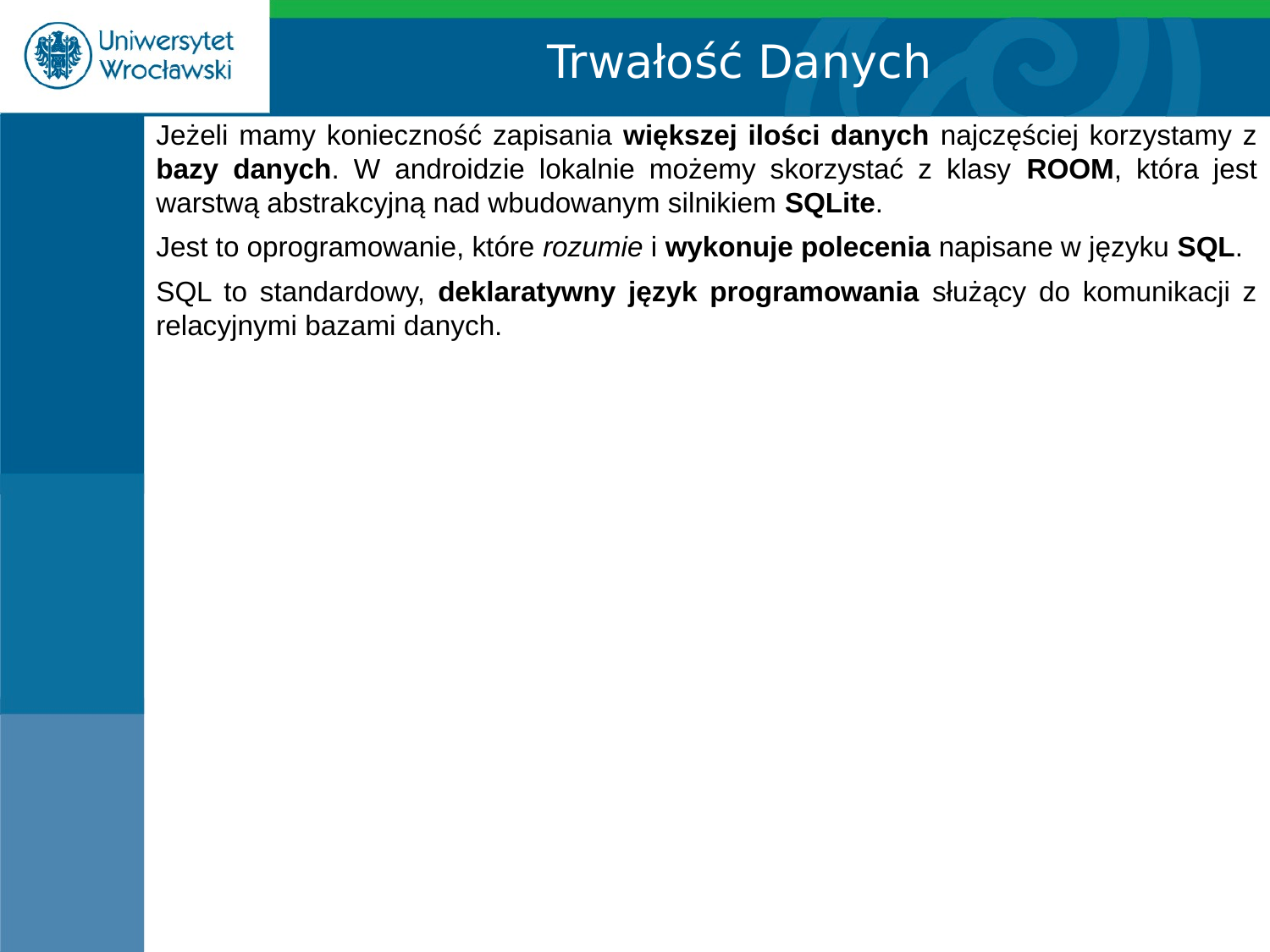

Trwałość Danych
Jeżeli mamy konieczność zapisania większej ilości danych najczęściej korzystamy z bazy danych. W androidzie lokalnie możemy skorzystać z klasy ROOM, która jest warstwą abstrakcyjną nad wbudowanym silnikiem SQLite.
Jest to oprogramowanie, które rozumie i wykonuje polecenia napisane w języku SQL.
SQL to standardowy, deklaratywny język programowania służący do komunikacji z relacyjnymi bazami danych.